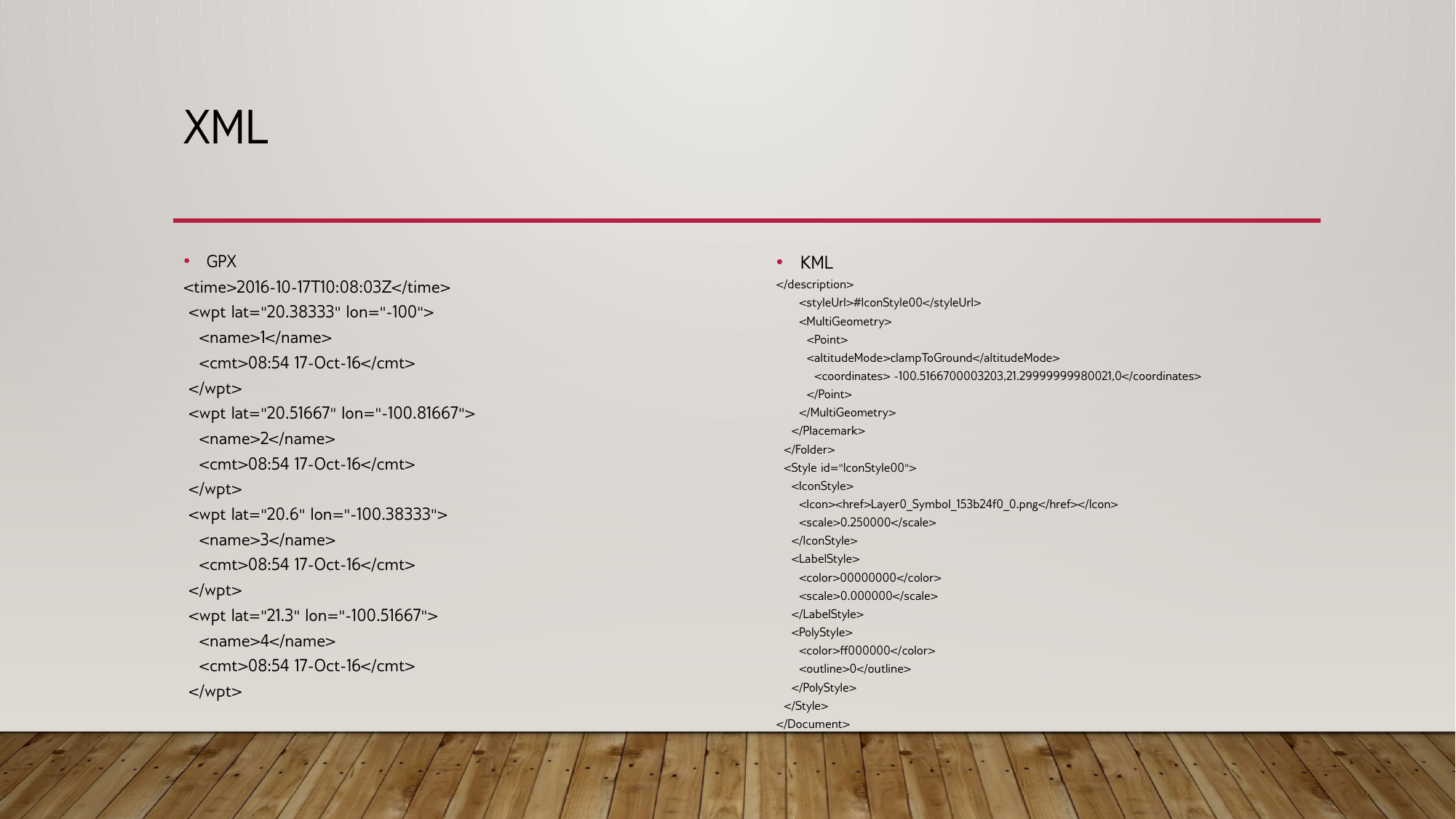

# XML
GPX
<time>2016-10-17T10:08:03Z</time>
 <wpt lat="20.38333" lon="-100">
   <name>1</name>
   <cmt>08:54 17-Oct-16</cmt>
 </wpt>
 <wpt lat="20.51667" lon="-100.81667">
   <name>2</name>
   <cmt>08:54 17-Oct-16</cmt>
 </wpt>
 <wpt lat="20.6" lon="-100.38333">
   <name>3</name>
   <cmt>08:54 17-Oct-16</cmt>
 </wpt>
 <wpt lat="21.3" lon="-100.51667">
   <name>4</name>
   <cmt>08:54 17-Oct-16</cmt>
 </wpt>

KML
</description>
      <styleUrl>#IconStyle00</styleUrl>
      <MultiGeometry>
        <Point>
        <altitudeMode>clampToGround</altitudeMode>
          <coordinates> -100.5166700003203,21.29999999980021,0</coordinates>
        </Point>
      </MultiGeometry>
    </Placemark>
  </Folder>
  <Style id="IconStyle00">
    <IconStyle>
      <Icon><href>Layer0_Symbol_153b24f0_0.png</href></Icon>
      <scale>0.250000</scale>
    </IconStyle>
    <LabelStyle>
      <color>00000000</color>
      <scale>0.000000</scale>
    </LabelStyle>
    <PolyStyle>
      <color>ff000000</color>
      <outline>0</outline>
    </PolyStyle>
  </Style>
</Document>